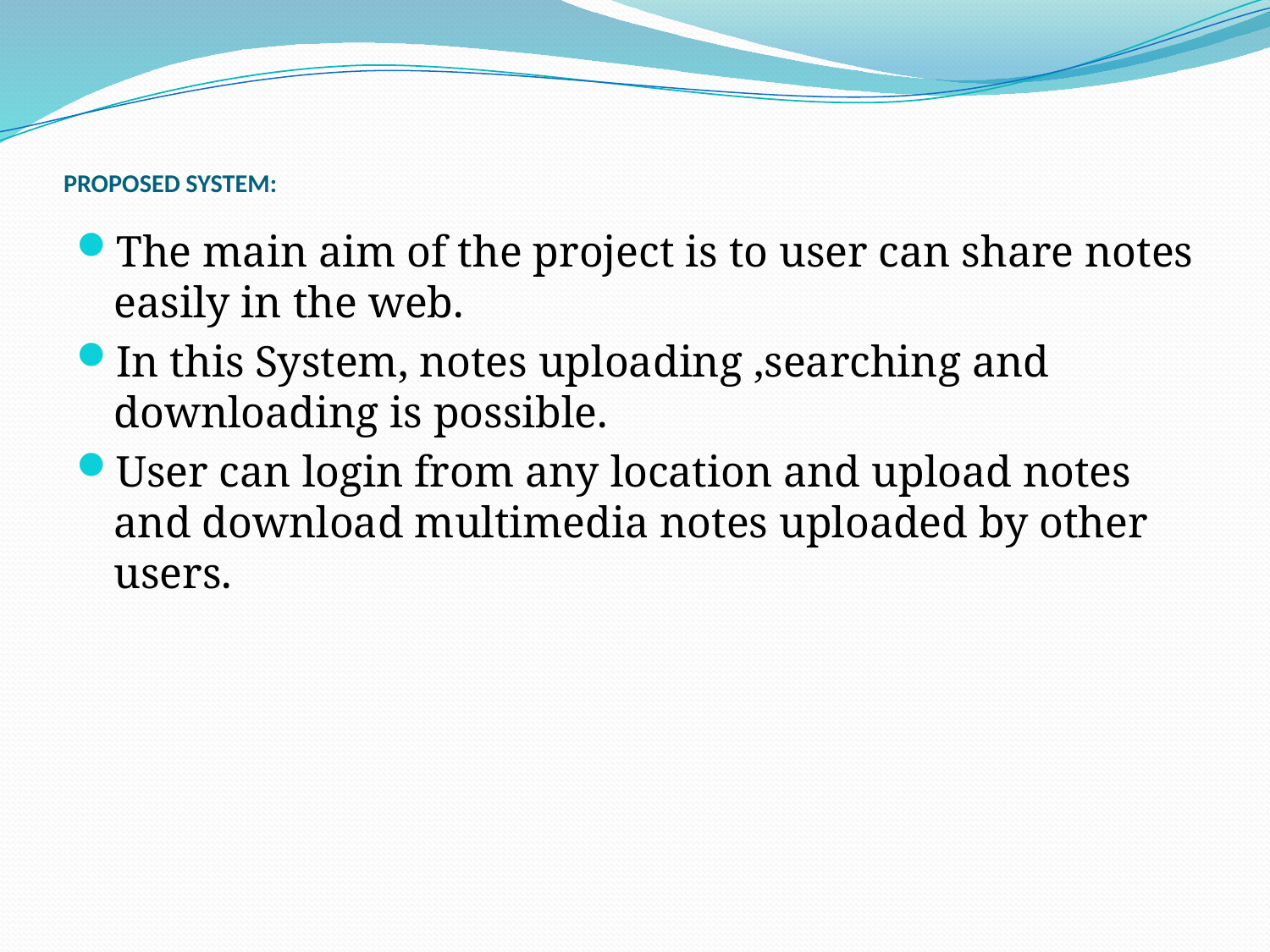

# PROPOSED SYSTEM:
The main aim of the project is to user can share notes easily in the web.
In this System, notes uploading ,searching and downloading is possible.
User can login from any location and upload notes and download multimedia notes uploaded by other users.